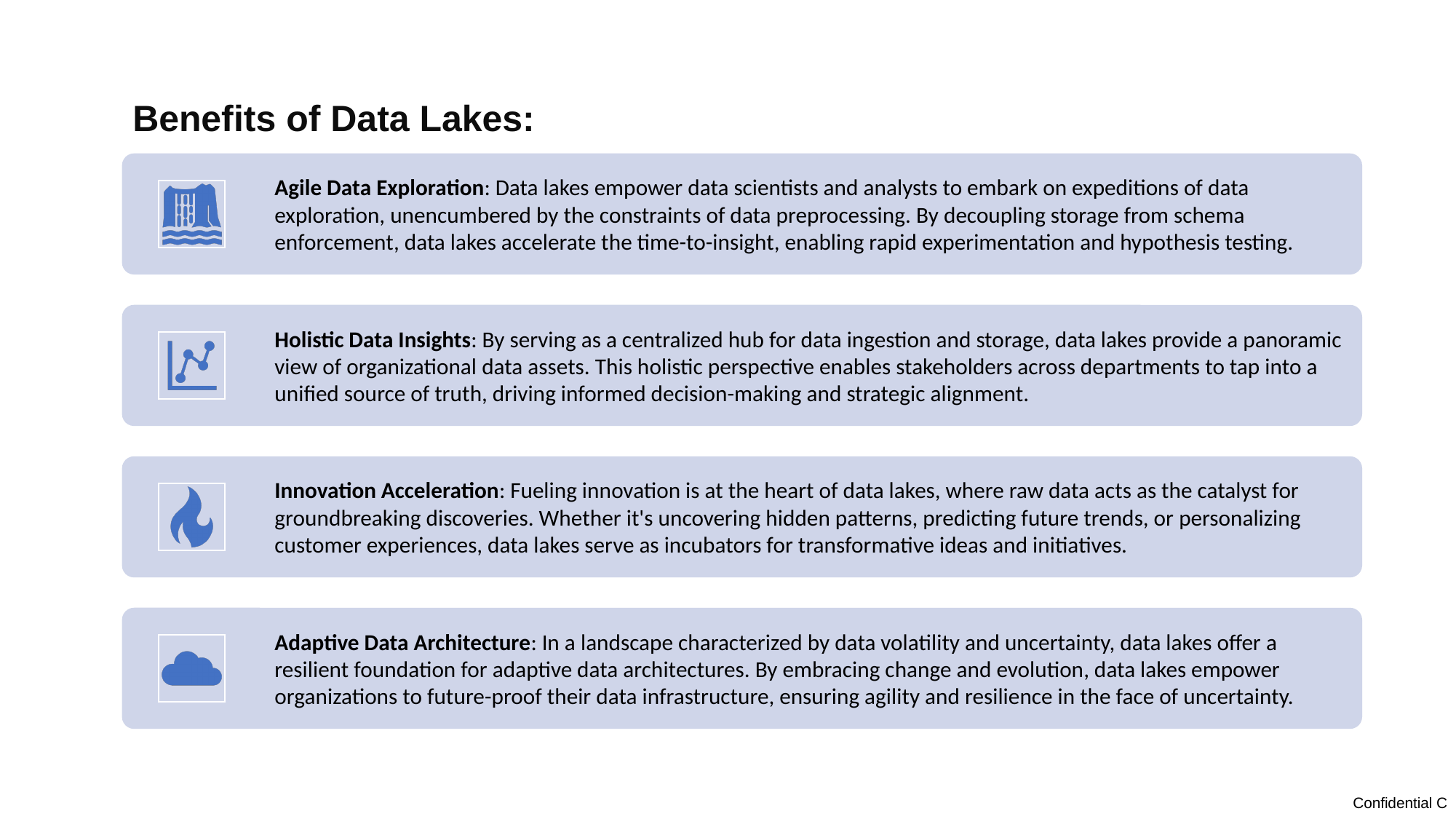

Benefits of Data Lakes:
Agile Data Exploration: Data lakes empower data scientists and analysts to embark on expeditions of data exploration, unencumbered by the constraints of data preprocessing. By decoupling storage from schema enforcement, data lakes accelerate the time-to-insight, enabling rapid experimentation and hypothesis testing.
Holistic Data Insights: By serving as a centralized hub for data ingestion and storage, data lakes provide a panoramic view of organizational data assets. This holistic perspective enables stakeholders across departments to tap into a unified source of truth, driving informed decision-making and strategic alignment.
Innovation Acceleration: Fueling innovation is at the heart of data lakes, where raw data acts as the catalyst for groundbreaking discoveries. Whether it's uncovering hidden patterns, predicting future trends, or personalizing customer experiences, data lakes serve as incubators for transformative ideas and initiatives.
Adaptive Data Architecture: In a landscape characterized by data volatility and uncertainty, data lakes offer a resilient foundation for adaptive data architectures. By embracing change and evolution, data lakes empower organizations to future-proof their data infrastructure, ensuring agility and resilience in the face of uncertainty.